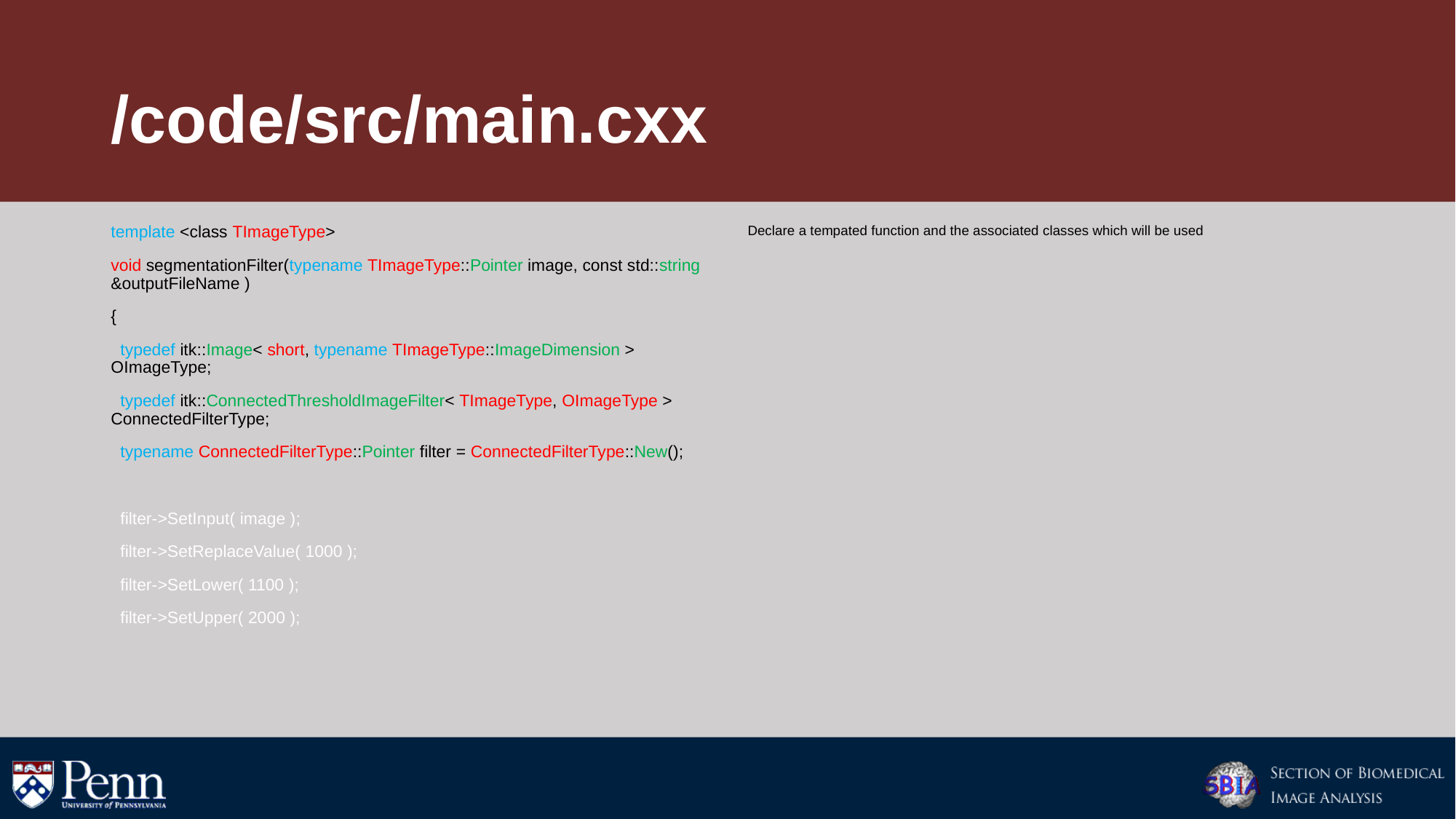

# /code/src/main.cxx
template <class TImageType>
void segmentationFilter(typename TImageType::Pointer image, const std::string &outputFileName )
{
  typedef itk::Image< short, typename TImageType::ImageDimension > OImageType;
  typedef itk::ConnectedThresholdImageFilter< TImageType, OImageType > ConnectedFilterType;
  typename ConnectedFilterType::Pointer filter = ConnectedFilterType::New();

  filter->SetInput( image );
  filter->SetReplaceValue( 1000 );
  filter->SetLower( 1100 );
  filter->SetUpper( 2000 );

Declare a tempated function and the associated classes which will be used